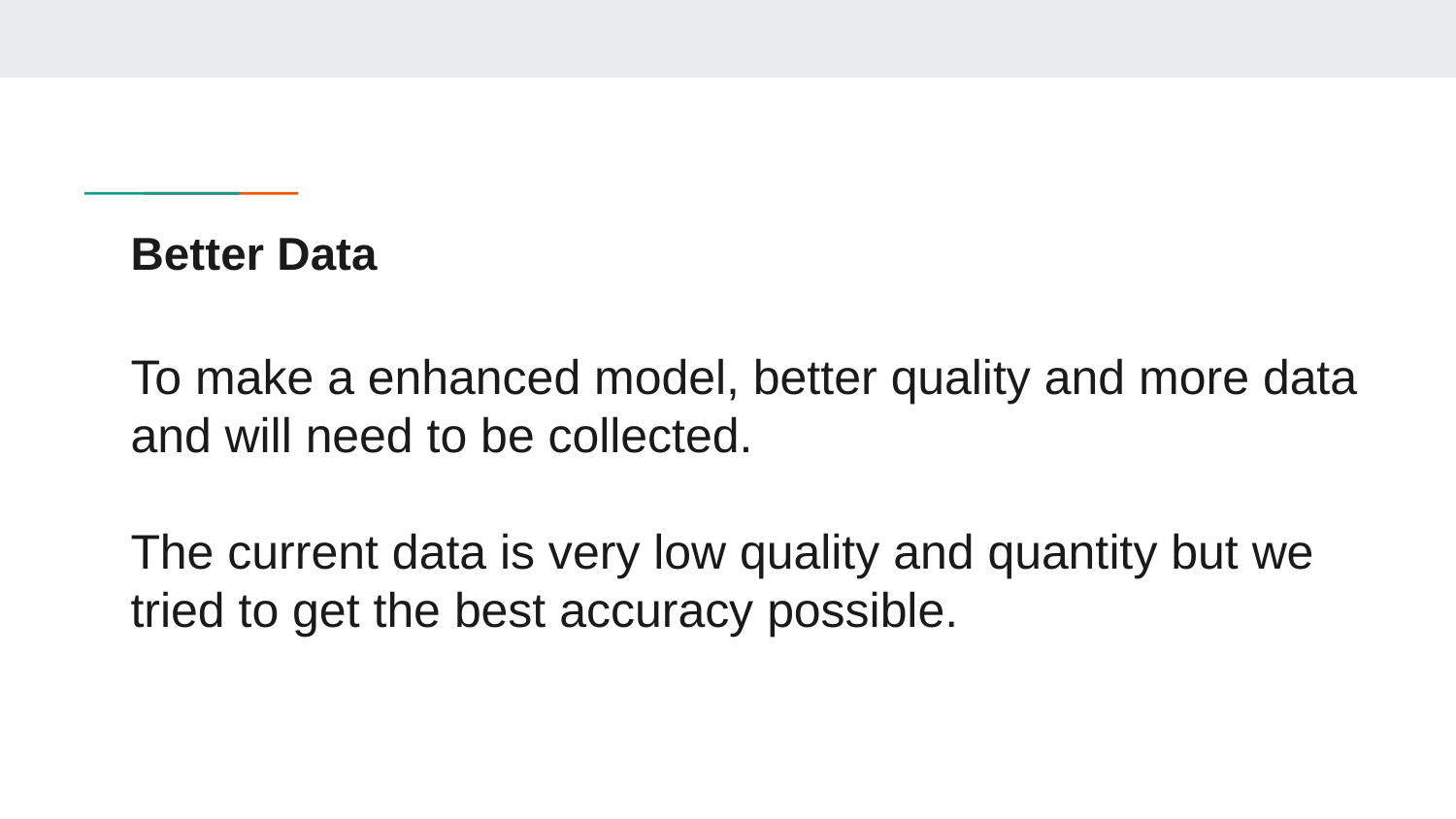

# Better Data
To make a enhanced model, better quality and more data and will need to be collected.

The current data is very low quality and quantity but we tried to get the best accuracy possible.